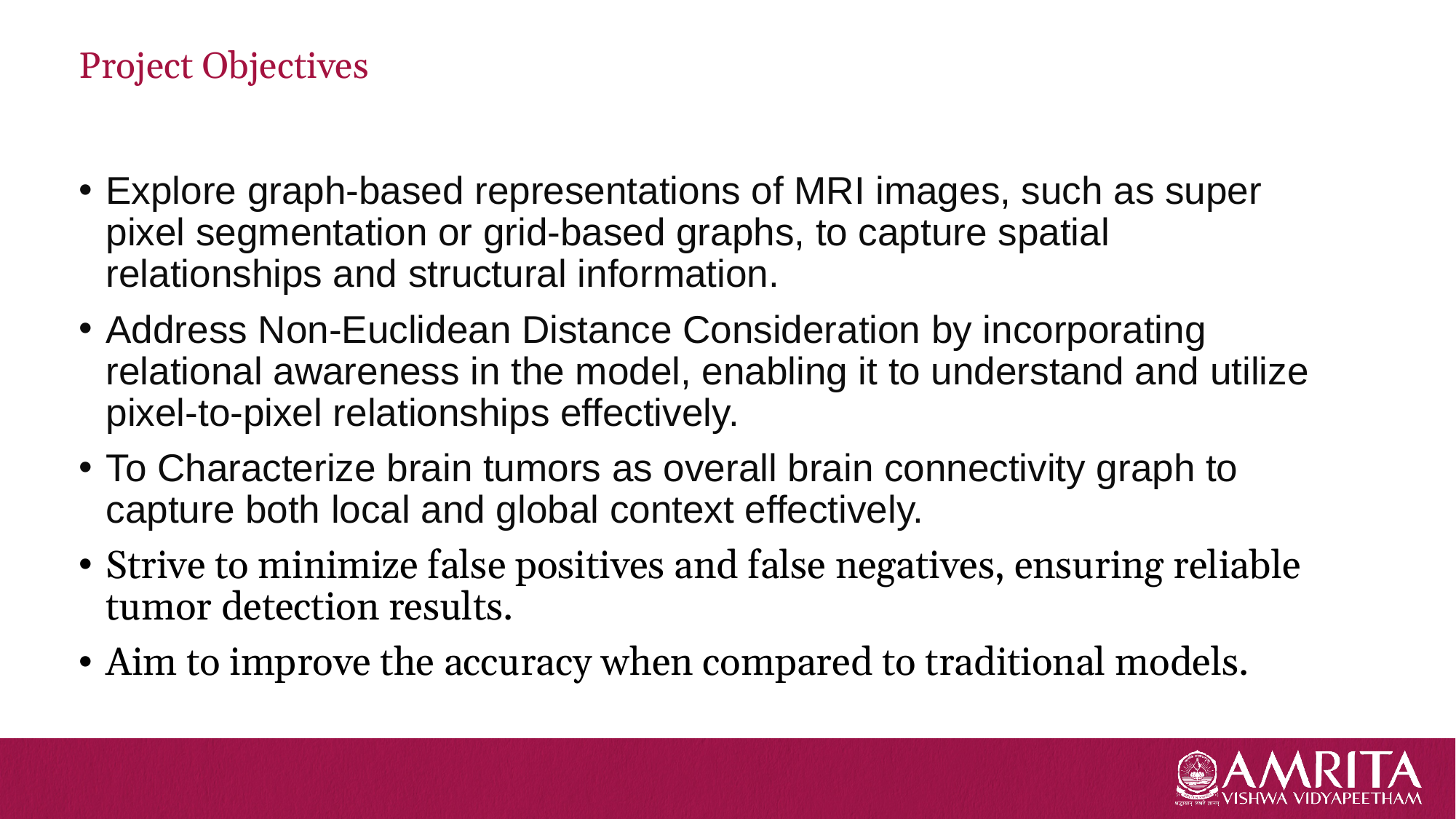

# Project Objectives

Explore graph-based representations of MRI images, such as super pixel segmentation or grid-based graphs, to capture spatial relationships and structural information.
Address Non-Euclidean Distance Consideration by incorporating relational awareness in the model, enabling it to understand and utilize pixel-to-pixel relationships effectively.
To Characterize brain tumors as overall brain connectivity graph to capture both local and global context effectively.
Strive to minimize false positives and false negatives, ensuring reliable tumor detection results.
Aim to improve the accuracy when compared to traditional models.